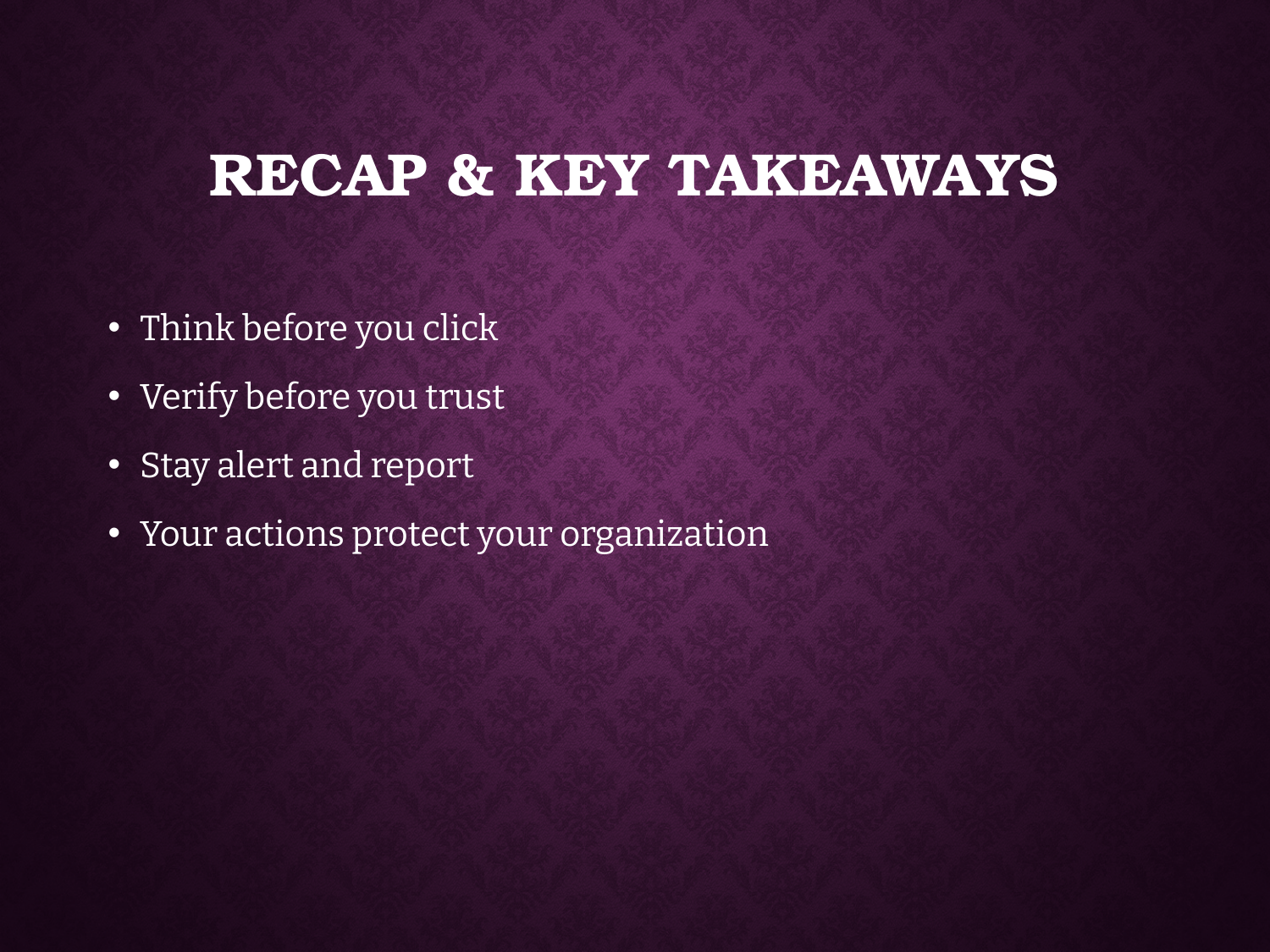

# Recap & Key Takeaways
Think before you click
Verify before you trust
Stay alert and report
Your actions protect your organization